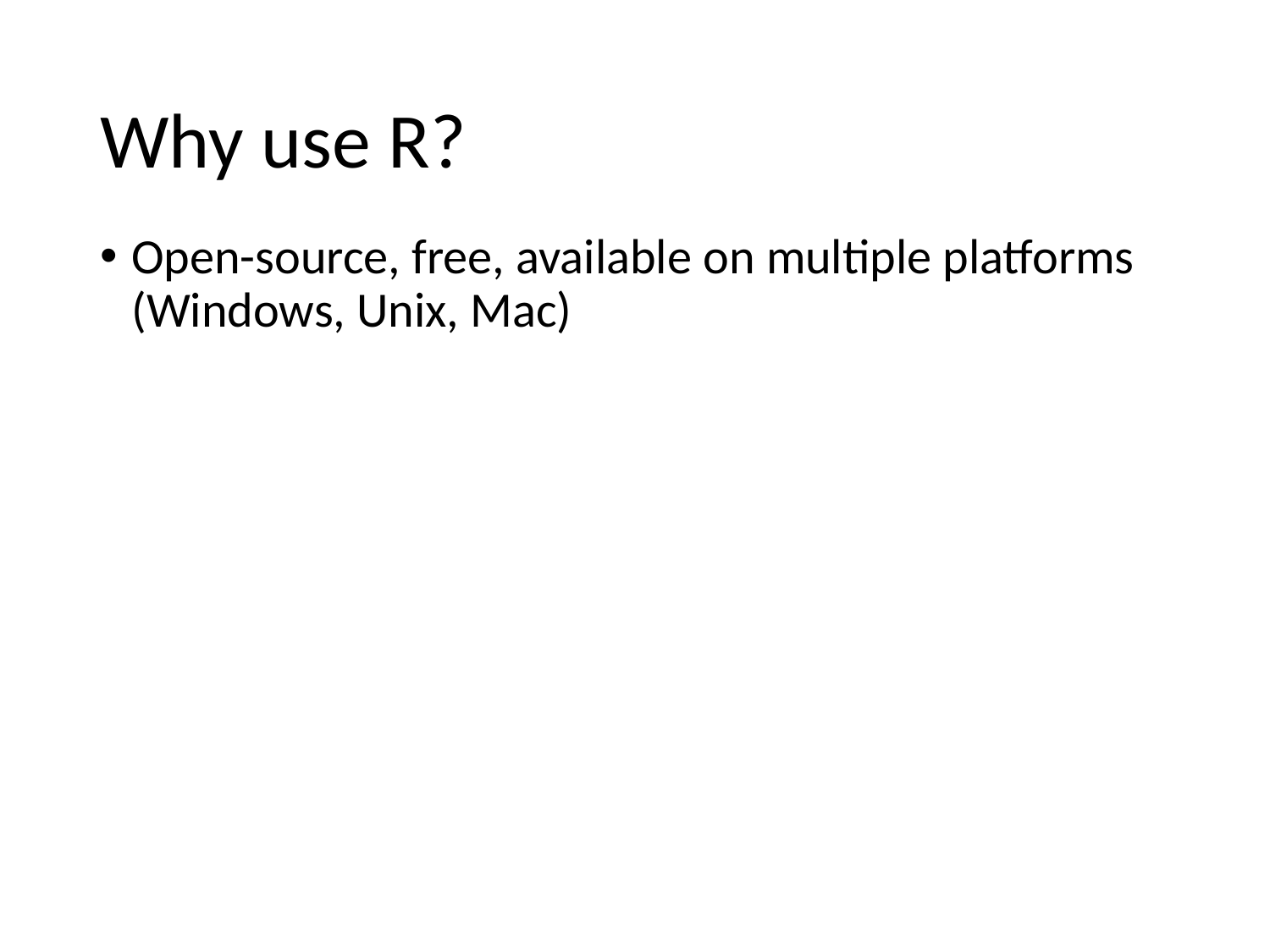

# Why use R?
Open-source, free, available on multiple platforms (Windows, Unix, Mac)